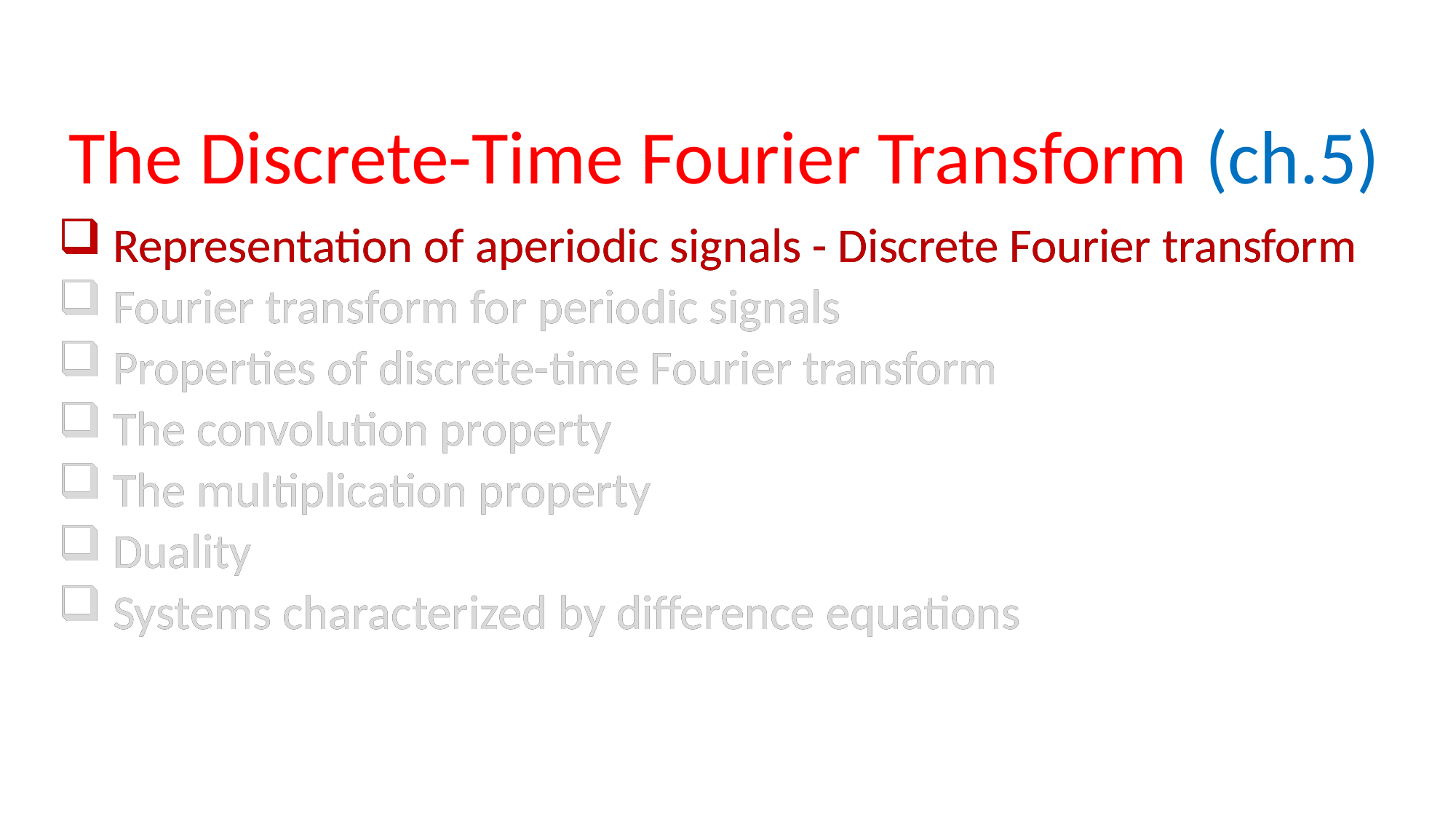

# The Discrete-Time Fourier Transform (ch.5)
 Representation of aperiodic signals - Discrete Fourier transform
 Fourier transform for periodic signals
 Properties of discrete-time Fourier transform
 The convolution property
 The multiplication property
 Duality
 Systems characterized by difference equations
 Representation of aperiodic signals - Discrete Fourier transform
 Fourier transform for periodic signals
 Properties of discrete-time Fourier transform
 The convolution property
 The multiplication property
 Duality
 Systems characterized by difference equations